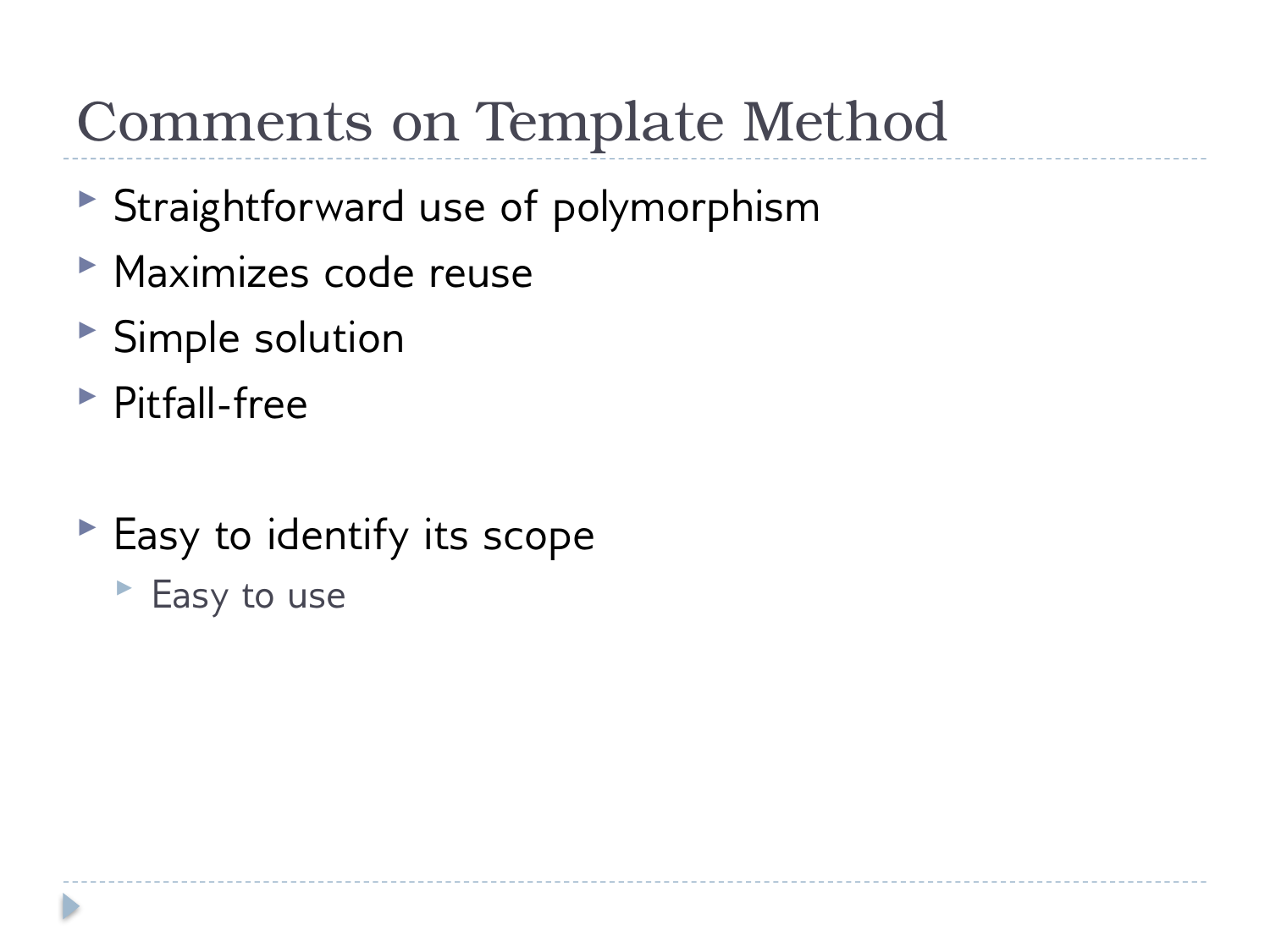

# Comments on Template Method
Straightforward use of polymorphism
Maximizes code reuse
Simple solution
Pitfall-free

Easy to identify its scope
Easy to use